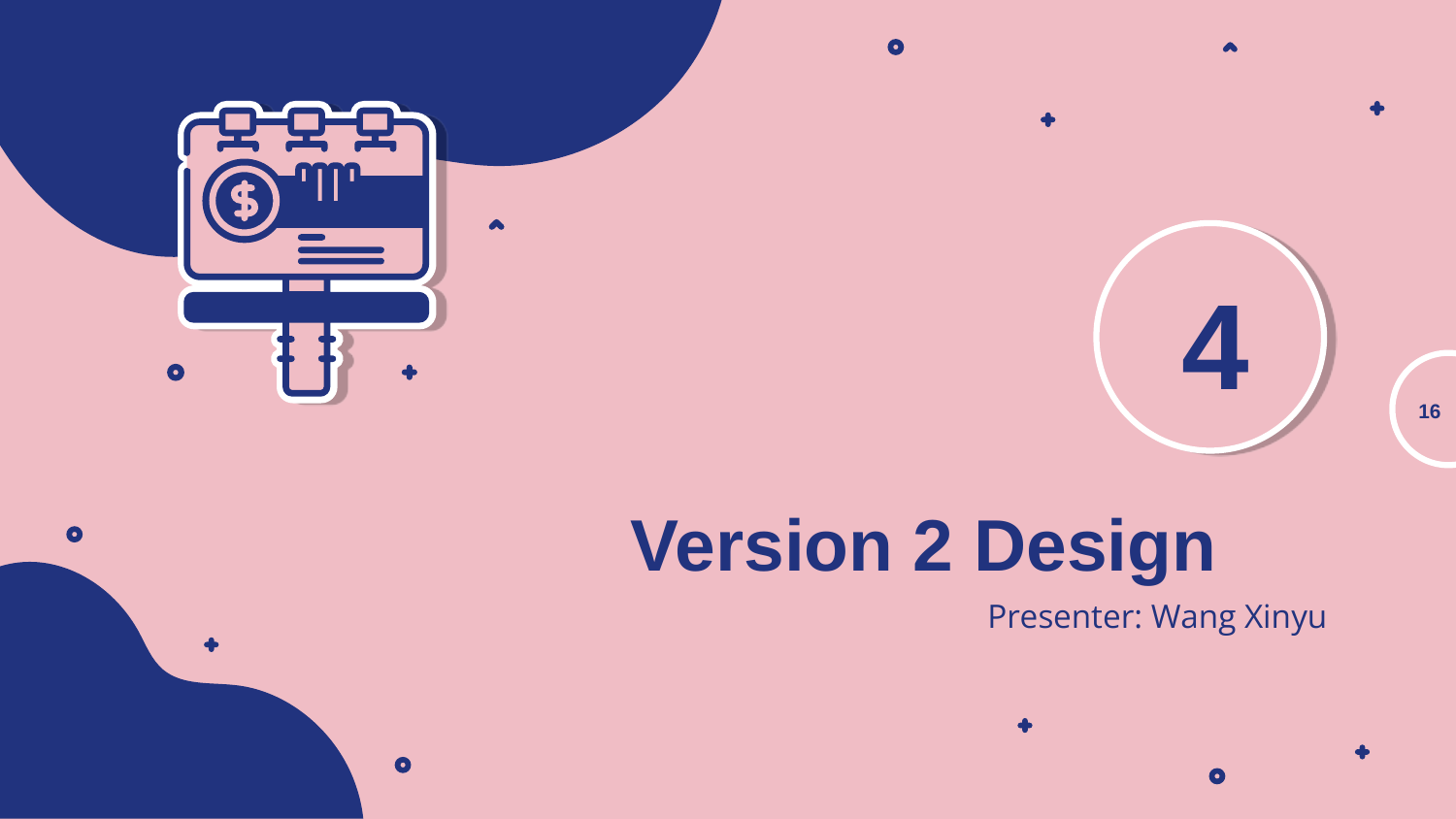

4
16
# Version 2 Design
Presenter: Wang Xinyu